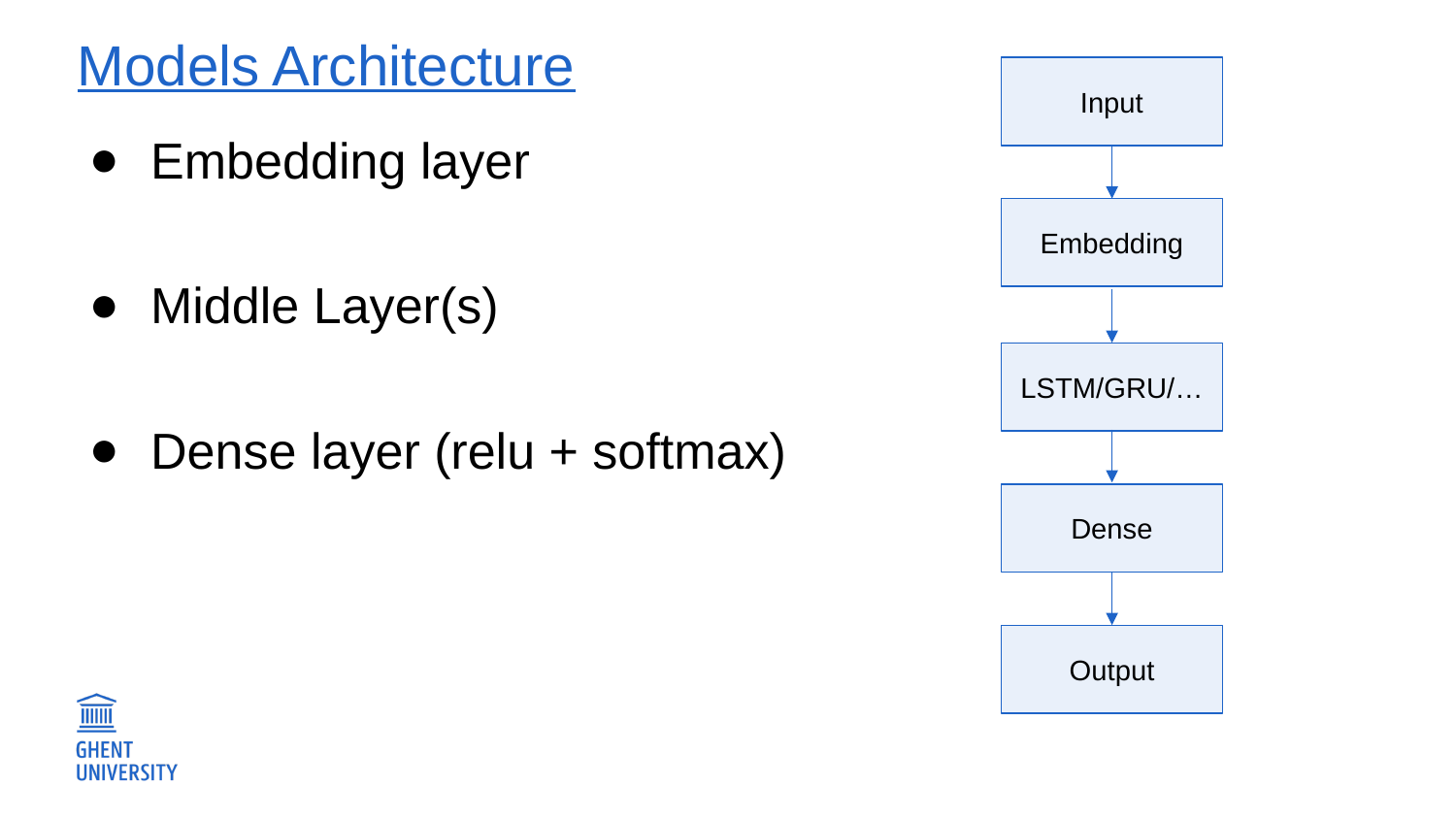

# Models Architecture
Input
Embedding layer

Middle Layer(s)

Dense layer (relu + softmax)
Embedding
LSTM/GRU/…
Dense
Output